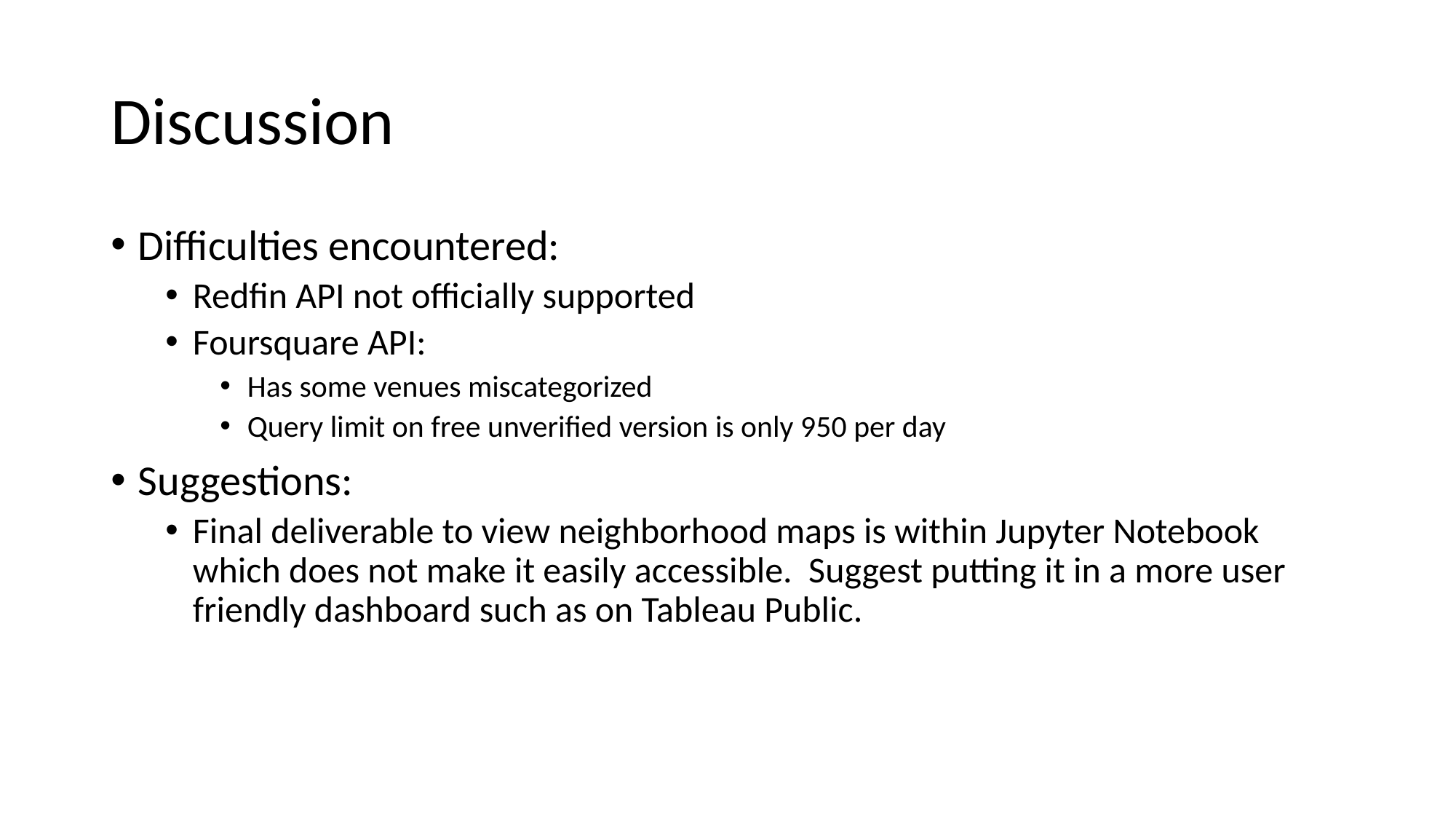

# Discussion
Difficulties encountered:
Redfin API not officially supported
Foursquare API:
Has some venues miscategorized
Query limit on free unverified version is only 950 per day
Suggestions:
Final deliverable to view neighborhood maps is within Jupyter Notebook which does not make it easily accessible.  Suggest putting it in a more user friendly dashboard such as on Tableau Public.